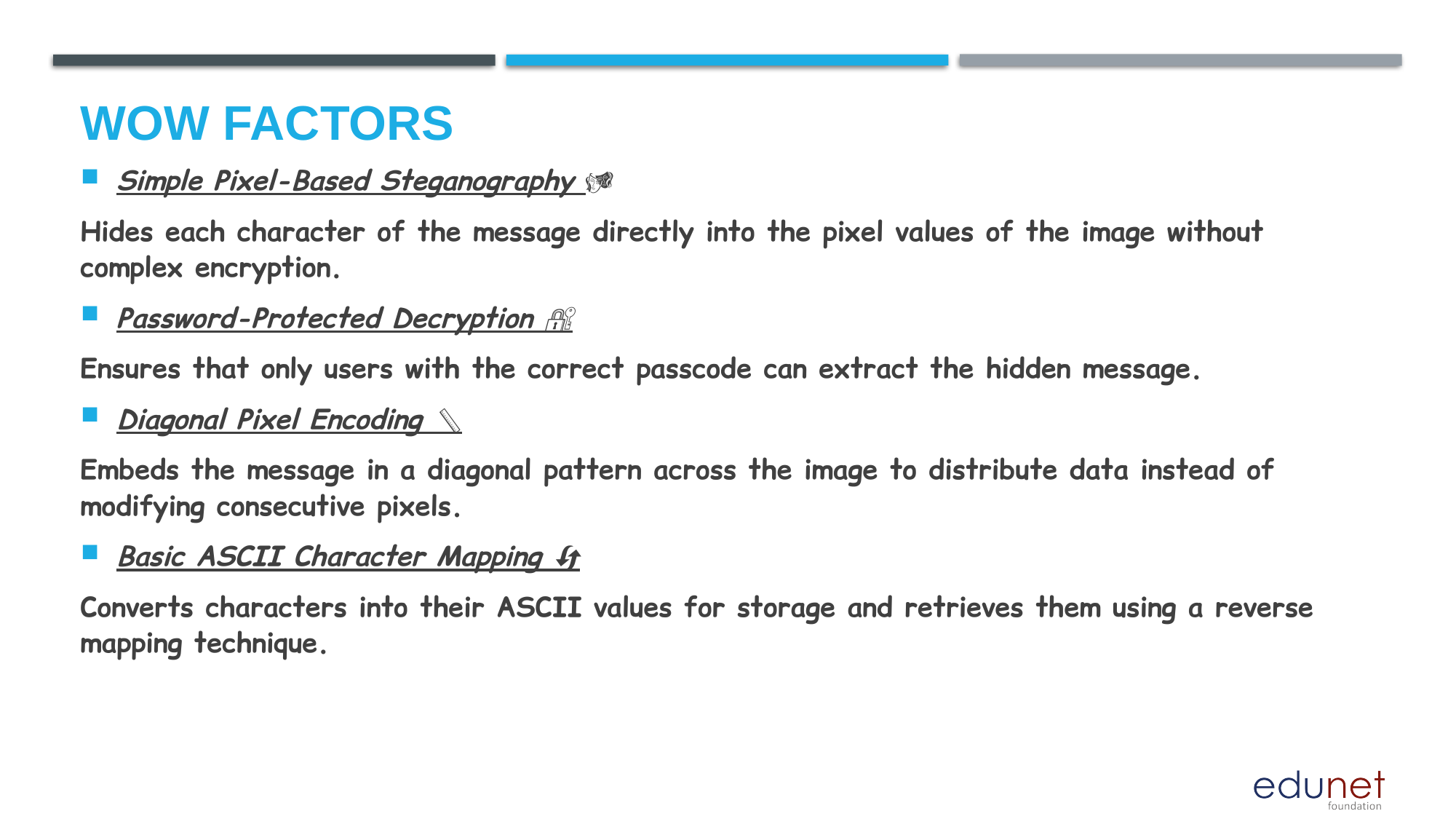

# Wow factors
Simple Pixel-Based Steganography 🎭
Hides each character of the message directly into the pixel values of the image without complex encryption.
Password-Protected Decryption 🔐
Ensures that only users with the correct passcode can extract the hidden message.
Diagonal Pixel Encoding 📏
Embeds the message in a diagonal pattern across the image to distribute data instead of modifying consecutive pixels.
Basic ASCII Character Mapping 🔄
Converts characters into their ASCII values for storage and retrieves them using a reverse mapping technique.